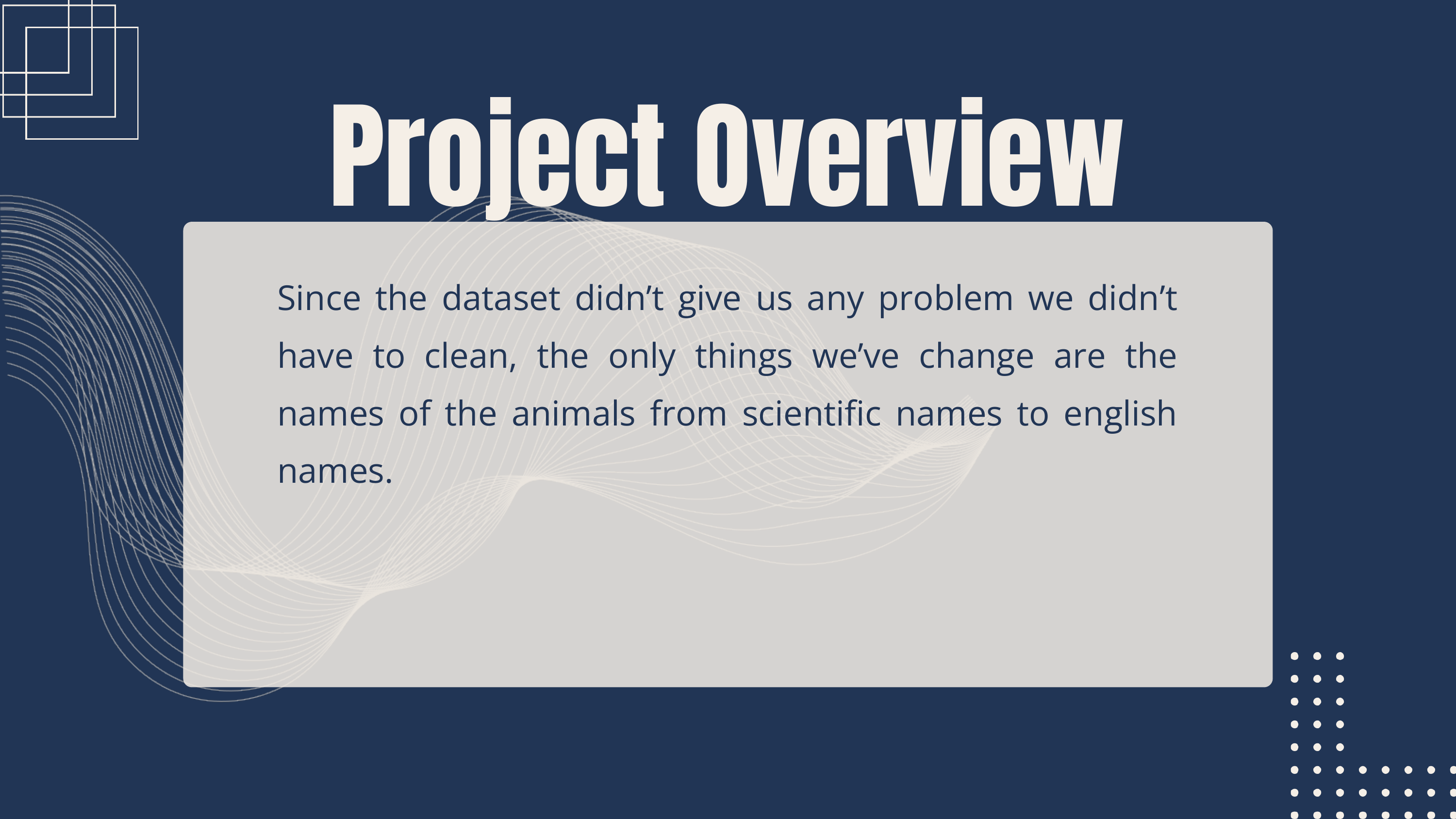

Project Overview

Since the dataset didn’t give us any problem we didn’t have to clean, the only things we’ve change are the names of the animals from scientific names to english names.